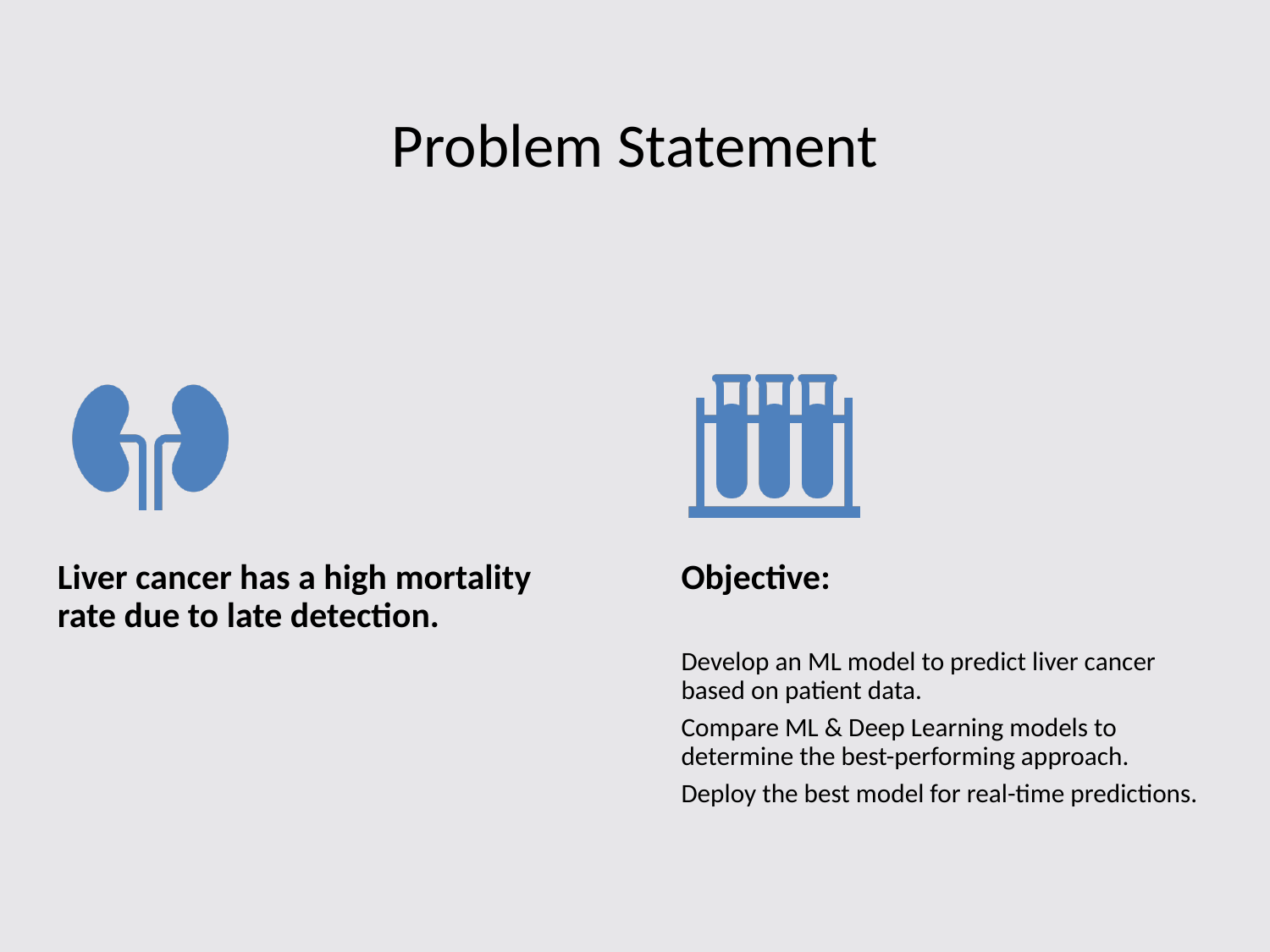

# Problem Statement
Liver cancer has a high mortality rate due to late detection.
Objective:
Develop an ML model to predict liver cancer based on patient data.
Compare ML & Deep Learning models to determine the best-performing approach.
Deploy the best model for real-time predictions.